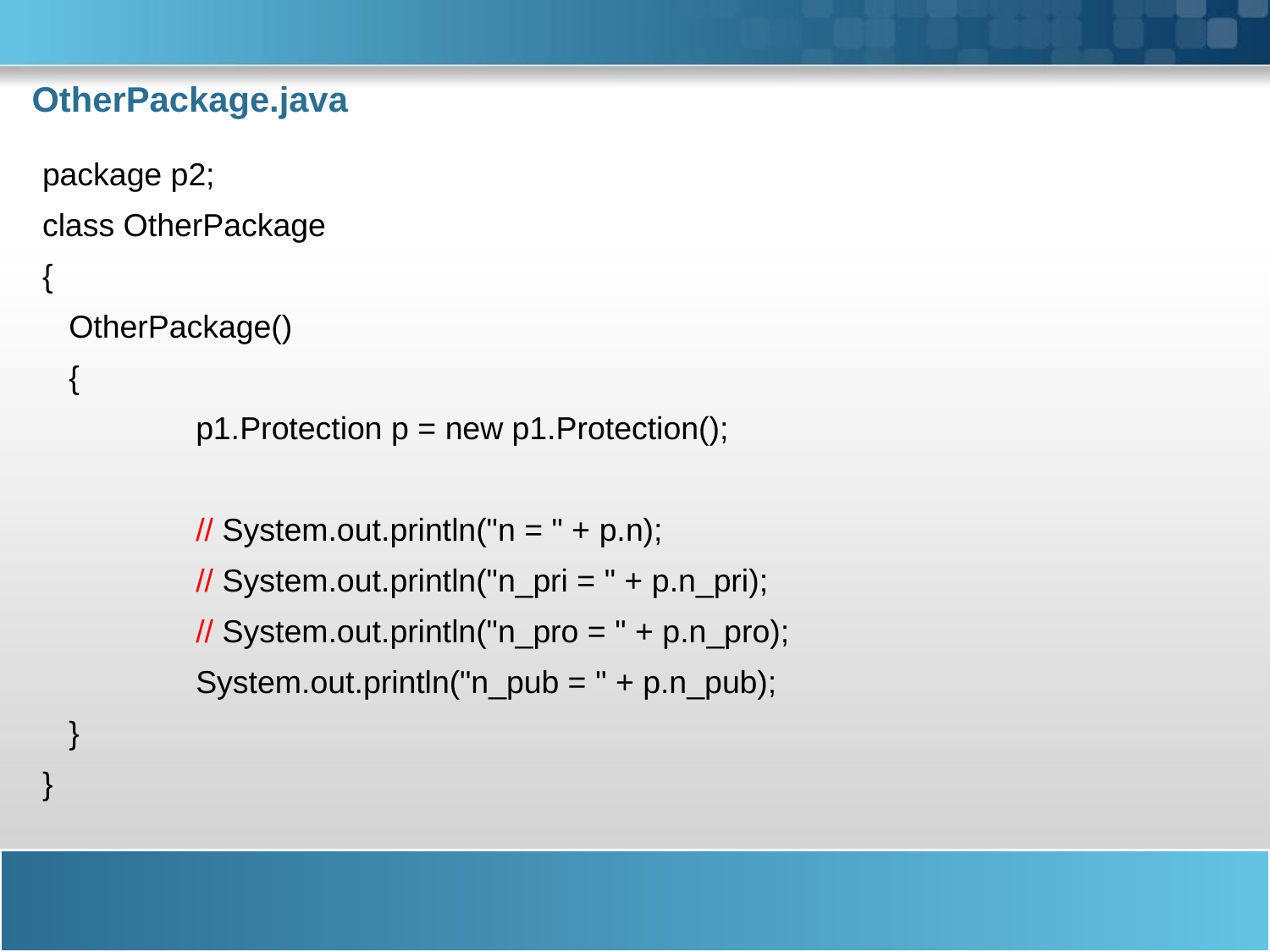

# OtherPackage.java
package p2;
class OtherPackage
{
	OtherPackage()
	{
		p1.Protection p = new p1.Protection();

		// System.out.println("n = " + p.n);
		// System.out.println("n_pri = " + p.n_pri);
		// System.out.println("n_pro = " + p.n_pro);
		System.out.println("n_pub = " + p.n_pub);
	}
}